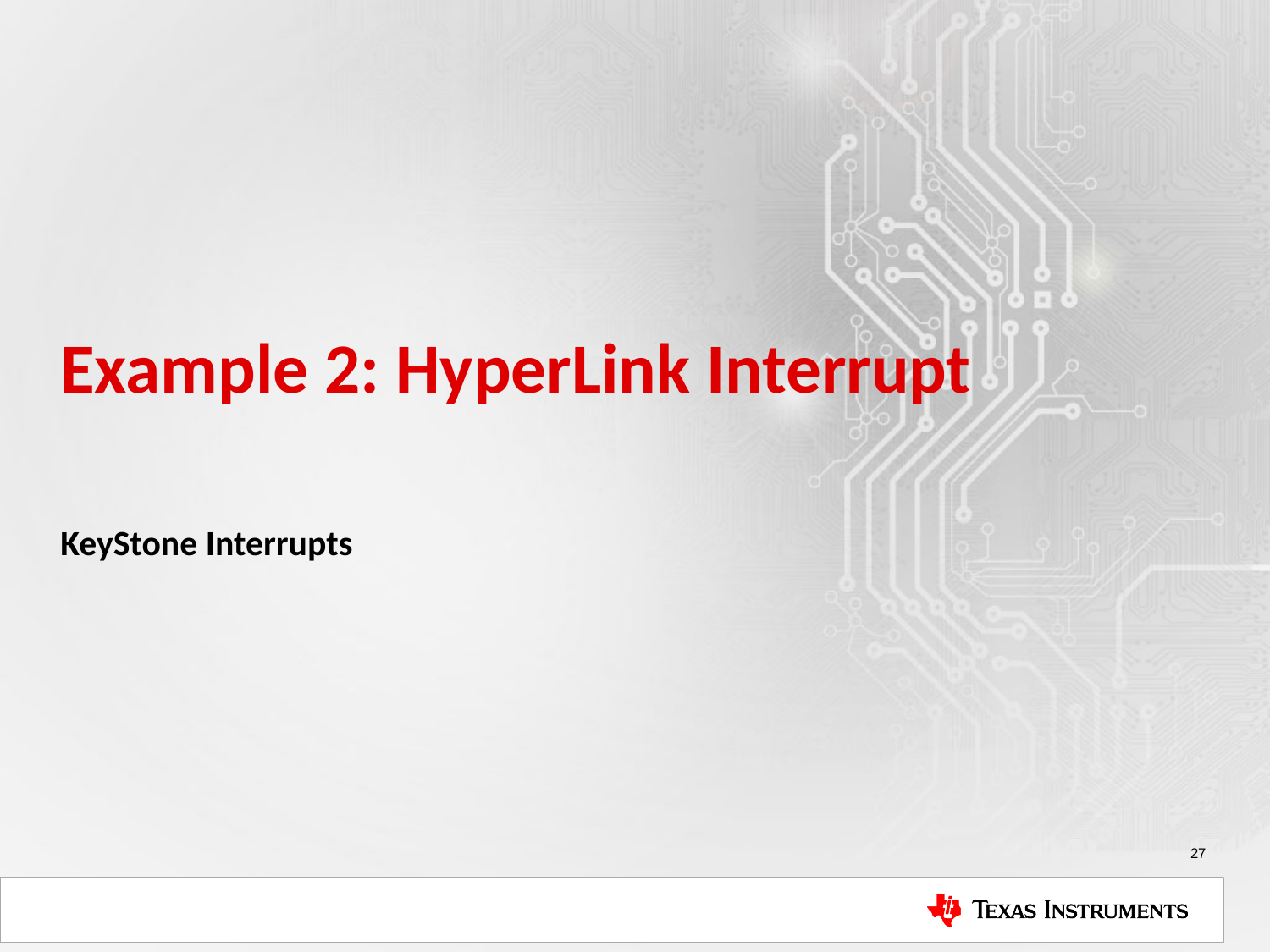

# Example 2: HyperLink Interrupt
KeyStone Interrupts
27